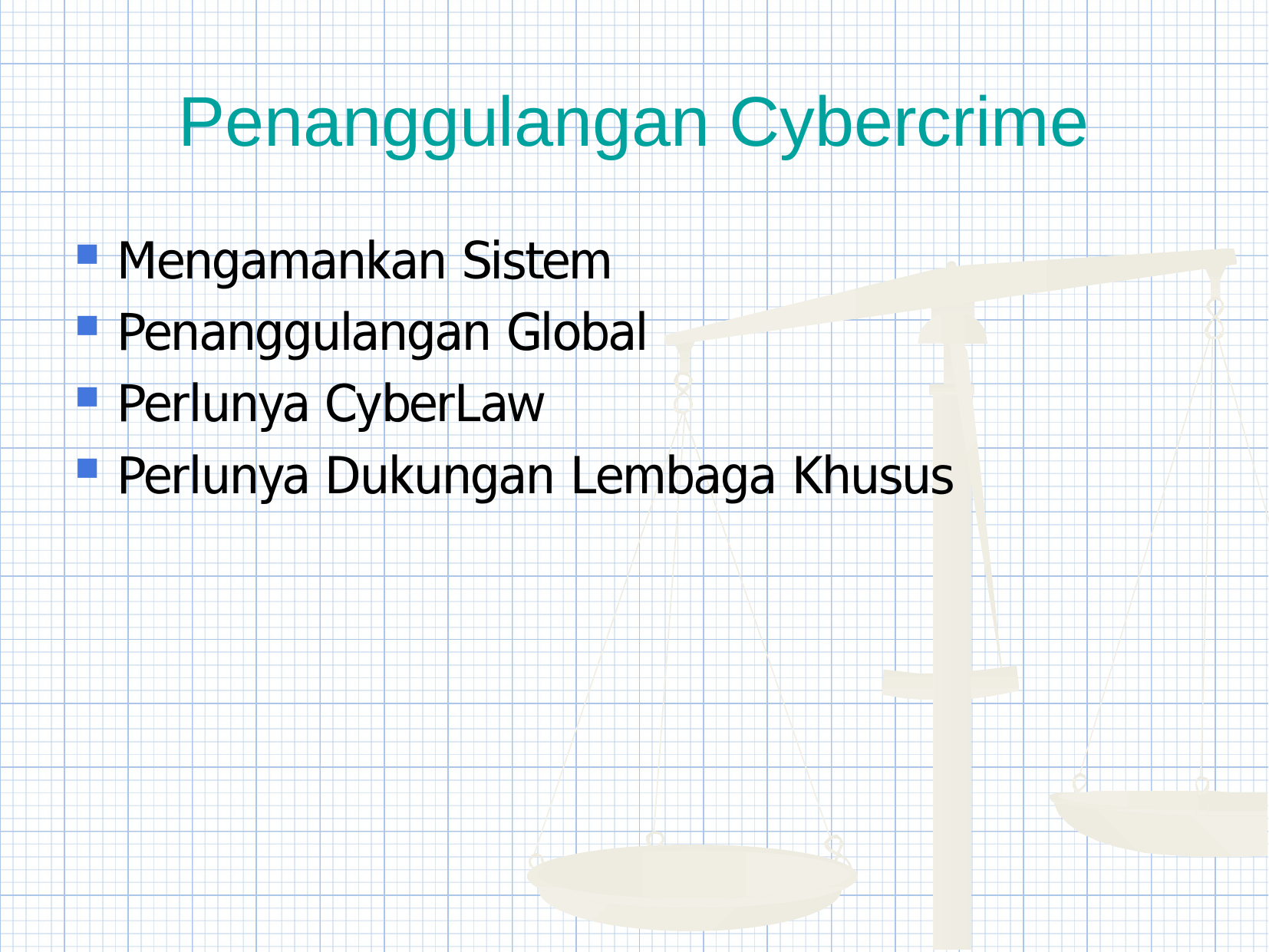

Penanggulangan Cybercrime
Mengamankan Sistem
Penanggulangan Global
Perlunya CyberLaw
Perlunya Dukungan Lembaga Khusus